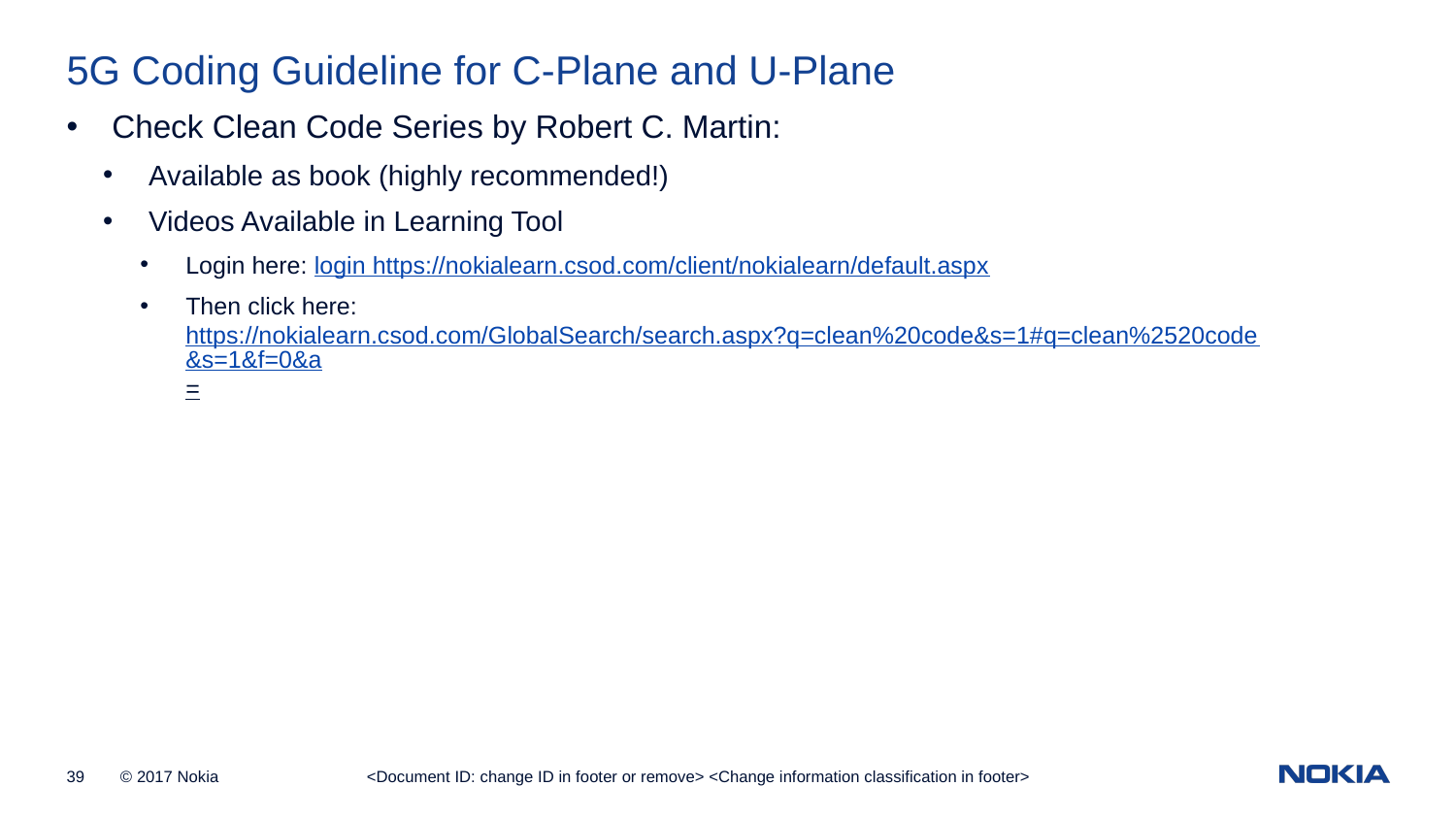

5G Coding Guideline for C-Plane and U-Plane
Check Clean Code Series by Robert C. Martin:
Available as book (highly recommended!)
Videos Available in Learning Tool
Login here: login https://nokialearn.csod.com/client/nokialearn/default.aspx
Then click here: https://nokialearn.csod.com/GlobalSearch/search.aspx?q=clean%20code&s=1#q=clean%2520code&s=1&f=0&a=

<Document ID: change ID in footer or remove> <Change information classification in footer>